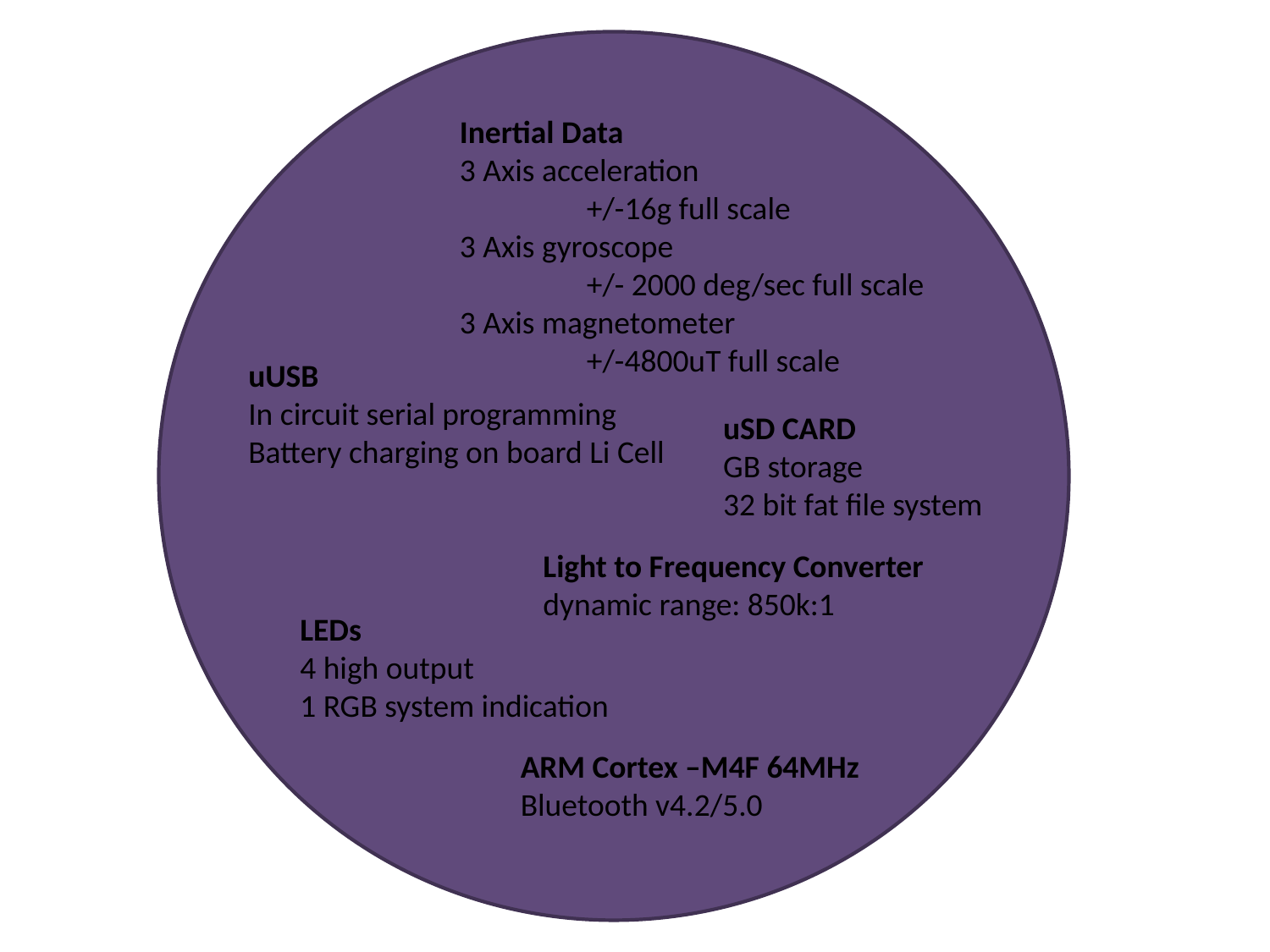

Inertial Data
3 Axis acceleration
	+/-16g full scale
3 Axis gyroscope
	+/- 2000 deg/sec full scale
3 Axis magnetometer
	+/-4800uT full scale
uUSB
In circuit serial programming
Battery charging on board Li Cell
uSD CARD
GB storage
32 bit fat file system
Light to Frequency Converter
dynamic range: 850k:1
LEDs
4 high output
1 RGB system indication
ARM Cortex –M4F 64MHz
Bluetooth v4.2/5.0